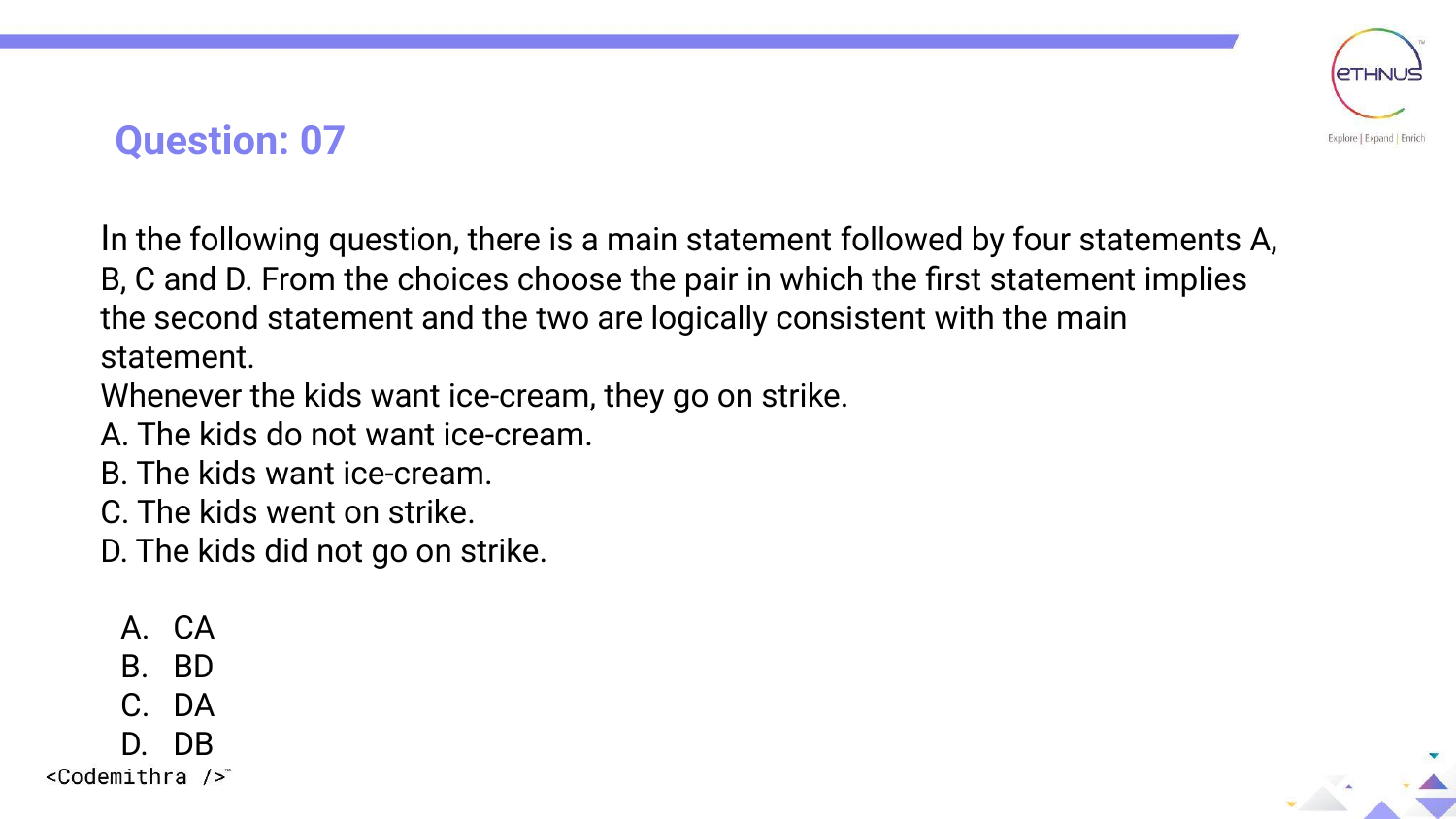

Question: 07
In the following question, there is a main statement followed by four statements A, B, C and D. From the choices choose the pair in which the first statement implies the second statement and the two are logically consistent with the main statement.
Whenever the kids want ice-cream, they go on strike.
A. The kids do not want ice-cream.
B. The kids want ice-cream.
C. The kids went on strike.
D. The kids did not go on strike.

CA
BD
DA
DB